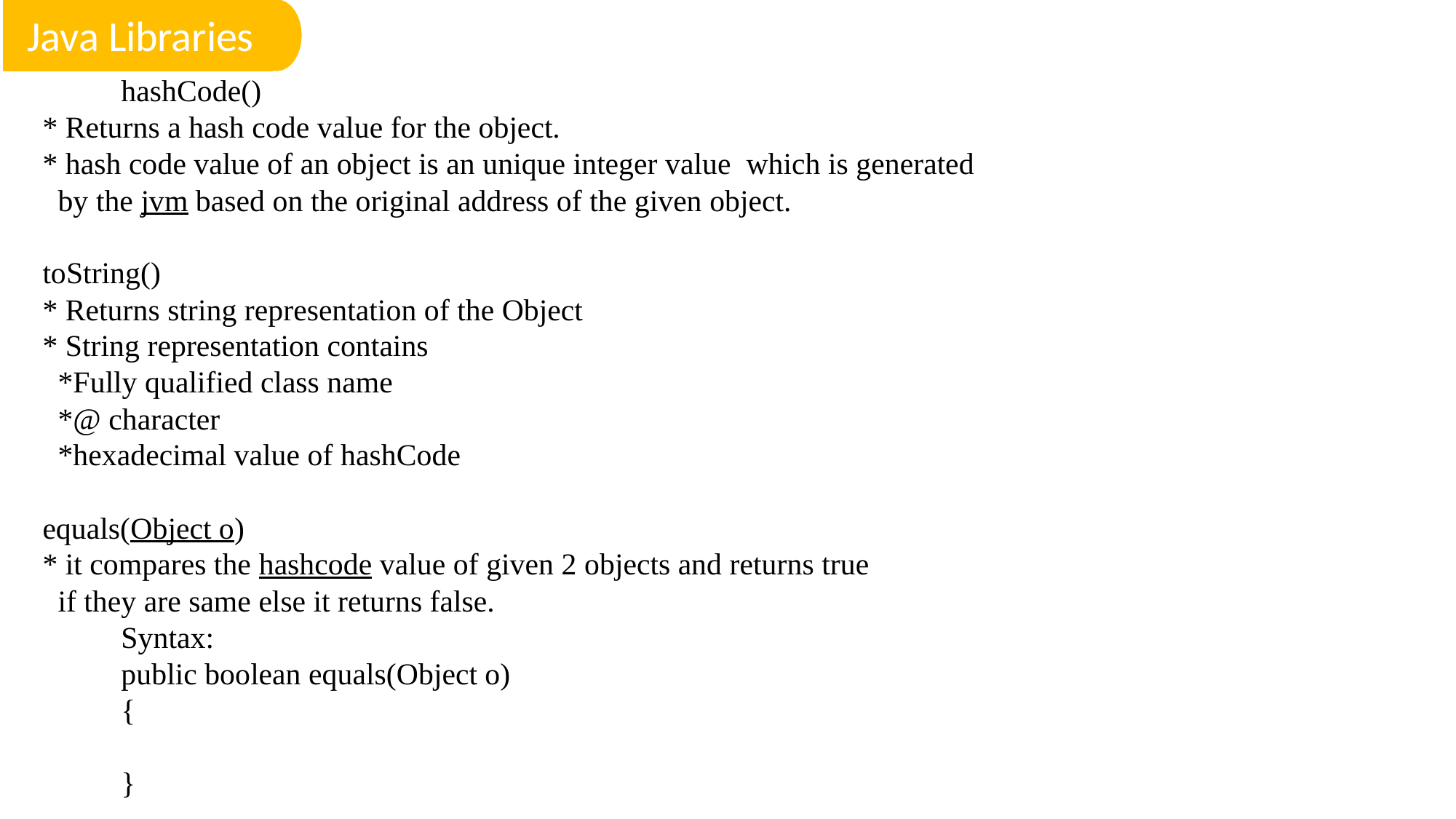

Java Libraries
	hashCode()
    * Returns a hash code value for the object.
    * hash code value of an object is an unique integer value  which is generated
      by the jvm based on the original address of the given object.

    toString()
    * Returns string representation of the Object
    * String representation contains
      *Fully qualified class name
      *@ character
      *hexadecimal value of hashCode

    equals(Object o)
    * it compares the hashcode value of given 2 objects and returns true
      if they are same else it returns false.
	Syntax:
	public boolean equals(Object o)
	{

	}